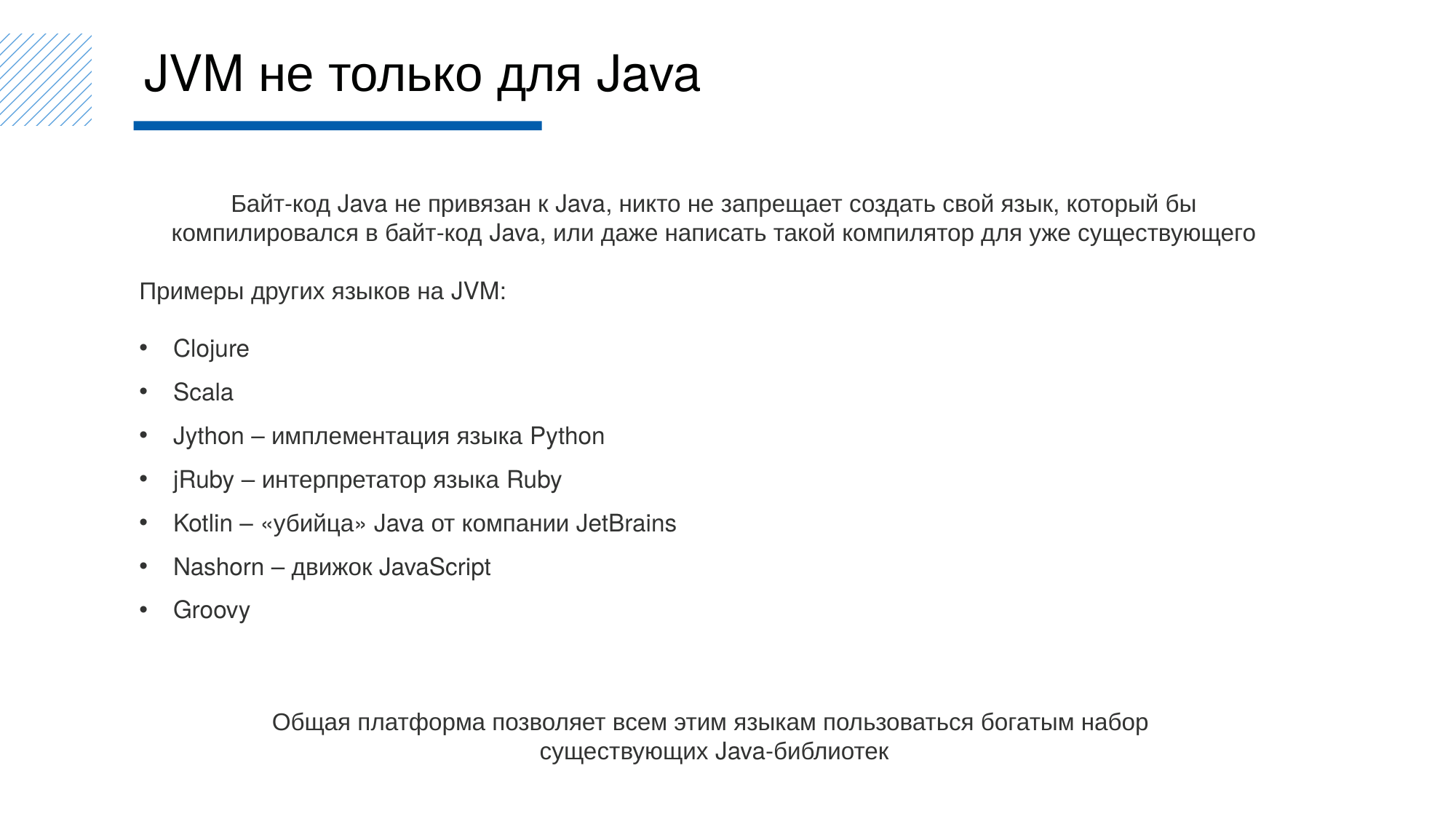

JVM не только для Java
Байт-код Java не привязан к Java, никто не запрещает создать свой язык, который бы компилировался в байт-код Java, или даже написать такой компилятор для уже существующего
Примеры других языков на JVM:
Clojure
Scala
Jython – имплементация языка Python
jRuby – интерпретатор языка Ruby
Kotlin – «убийца» Java от компании JetBrains
Nashorn – движок JavaScript
Groovy
Общая платформа позволяет всем этим языкам пользоваться богатым набор
существующих Java-библиотек